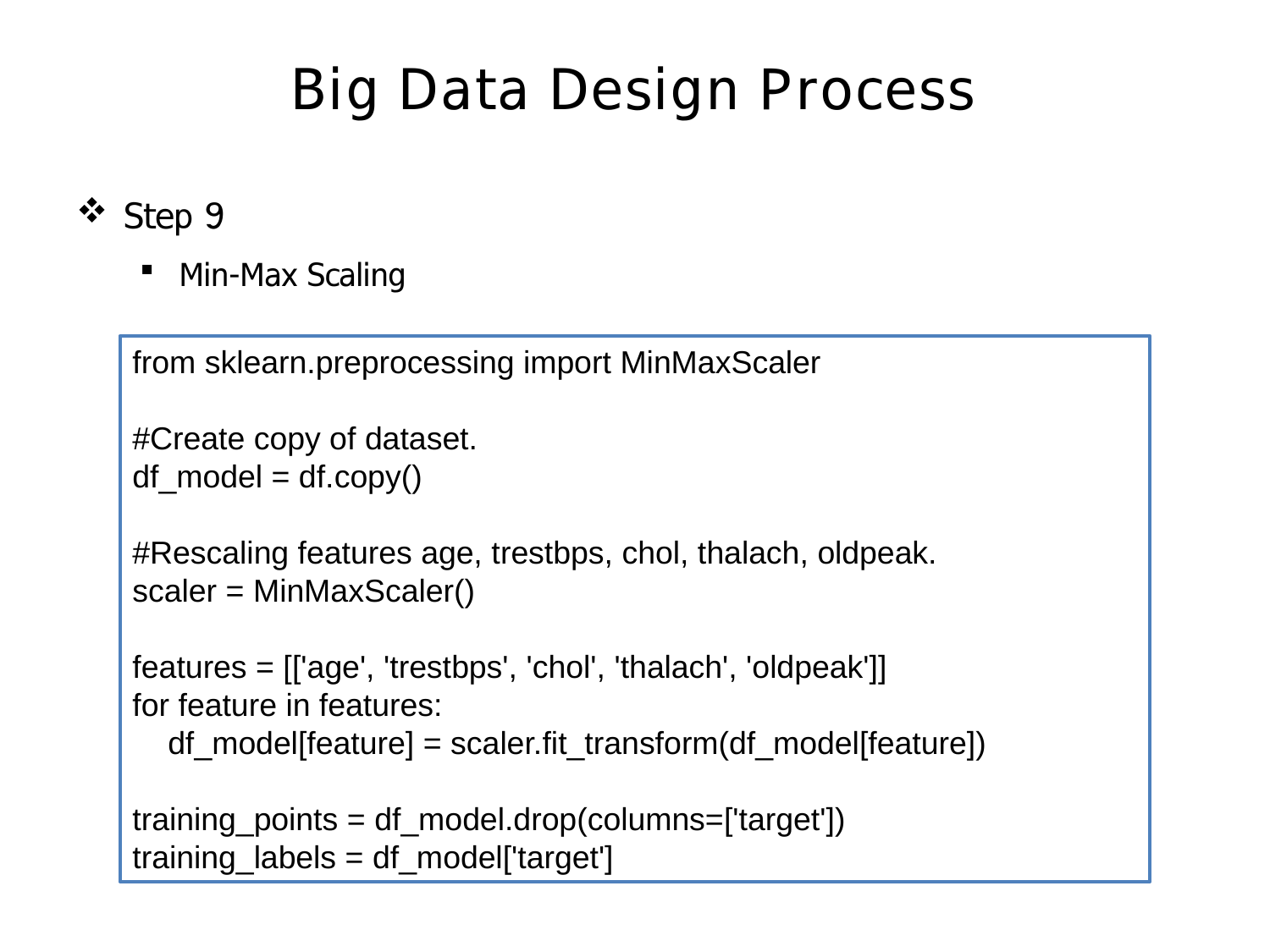

# Big Data Design Process
Step 9
Min-Max Scaling

from sklearn.preprocessing import MinMaxScaler

#Create copy of dataset.
df_model = df.copy()

#Rescaling features age, trestbps, chol, thalach, oldpeak.
scaler = MinMaxScaler()

features = [['age', 'trestbps', 'chol', 'thalach', 'oldpeak']]
for feature in features:
    df_model[feature] = scaler.fit_transform(df_model[feature])

training_points = df_model.drop(columns=['target'])
training_labels = df_model['target']